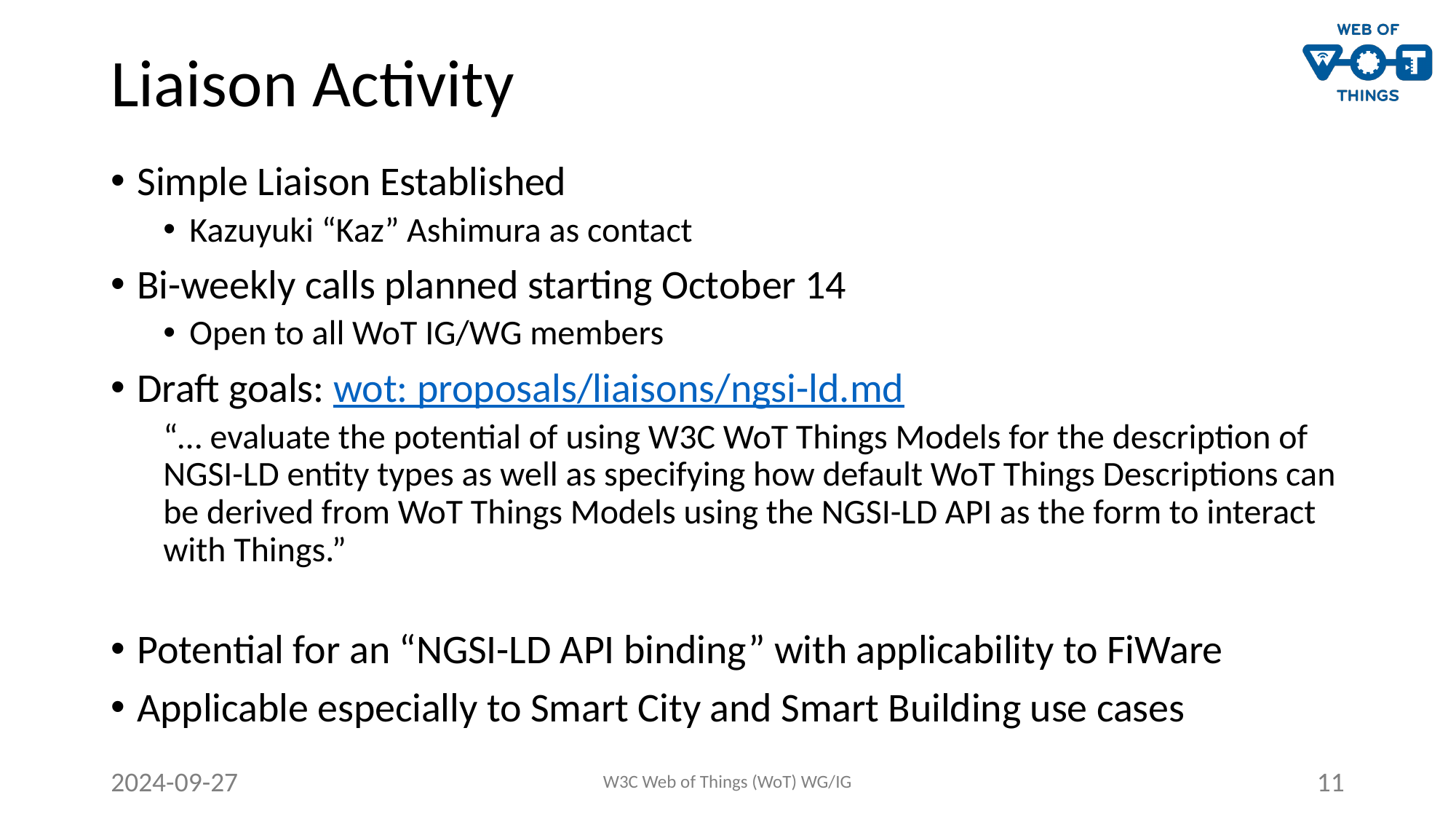

# Liaison Activity
Simple Liaison Established
Kazuyuki “Kaz” Ashimura as contact
Bi-weekly calls planned starting October 14
Open to all WoT IG/WG members
Draft goals: wot: proposals/liaisons/ngsi-ld.md
“… evaluate the potential of using W3C WoT Things Models for the description of NGSI-LD entity types as well as specifying how default WoT Things Descriptions can be derived from WoT Things Models using the NGSI-LD API as the form to interact with Things.”

Potential for an “NGSI-LD API binding” with applicability to FiWare
Applicable especially to Smart City and Smart Building use cases

2024-09-27
W3C Web of Things (WoT) WG/IG
11